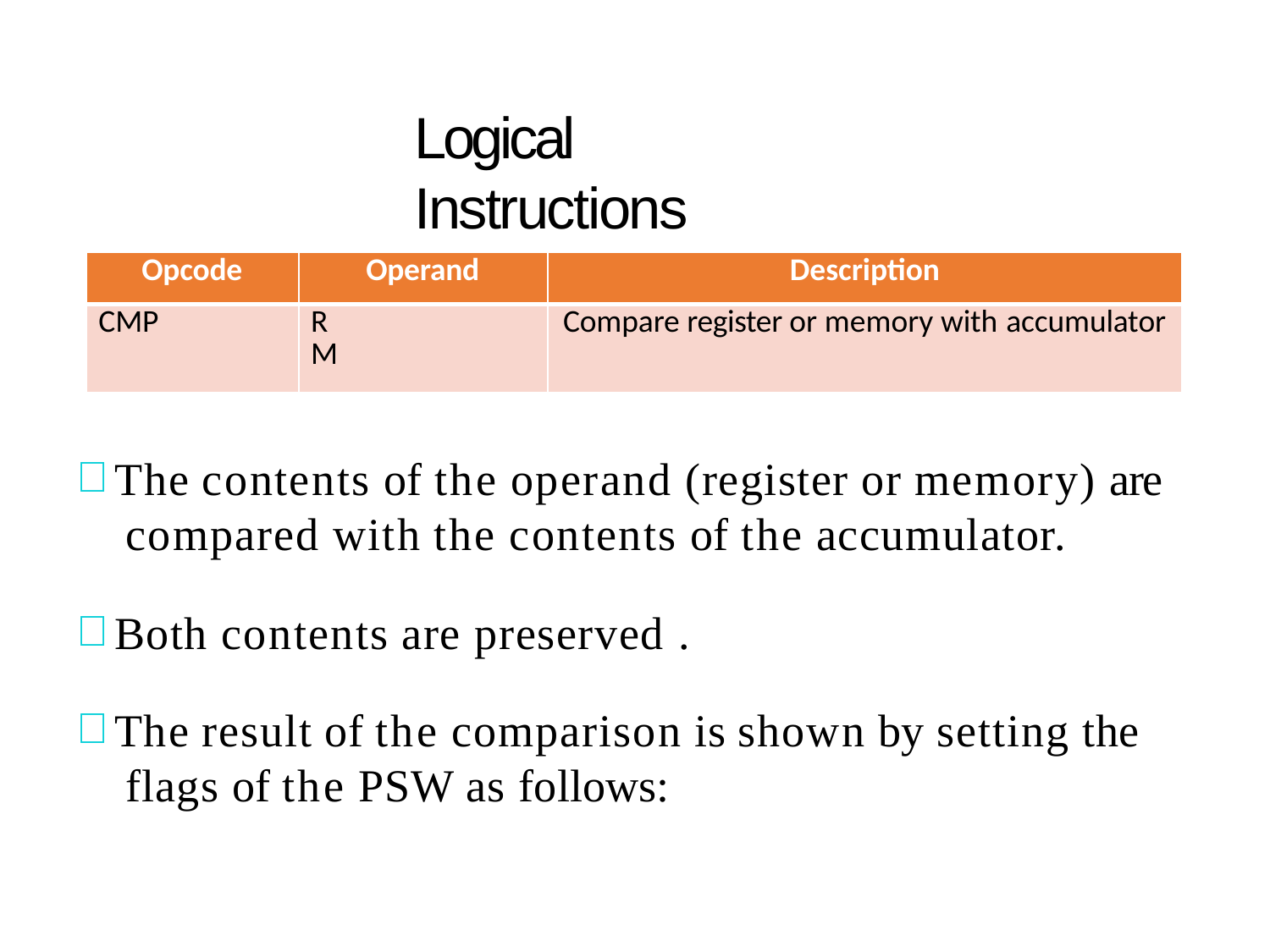

# Logical Instructions
| Opcode | Operand | Description |
| --- | --- | --- |
| CMP | R M | Compare register or memory with accumulator |
The contents of the operand (register or memory) are  compared with the contents of the accumulator.

Both contents are preserved .
The result of the comparison is shown by setting the  flags of the PSW as follows: